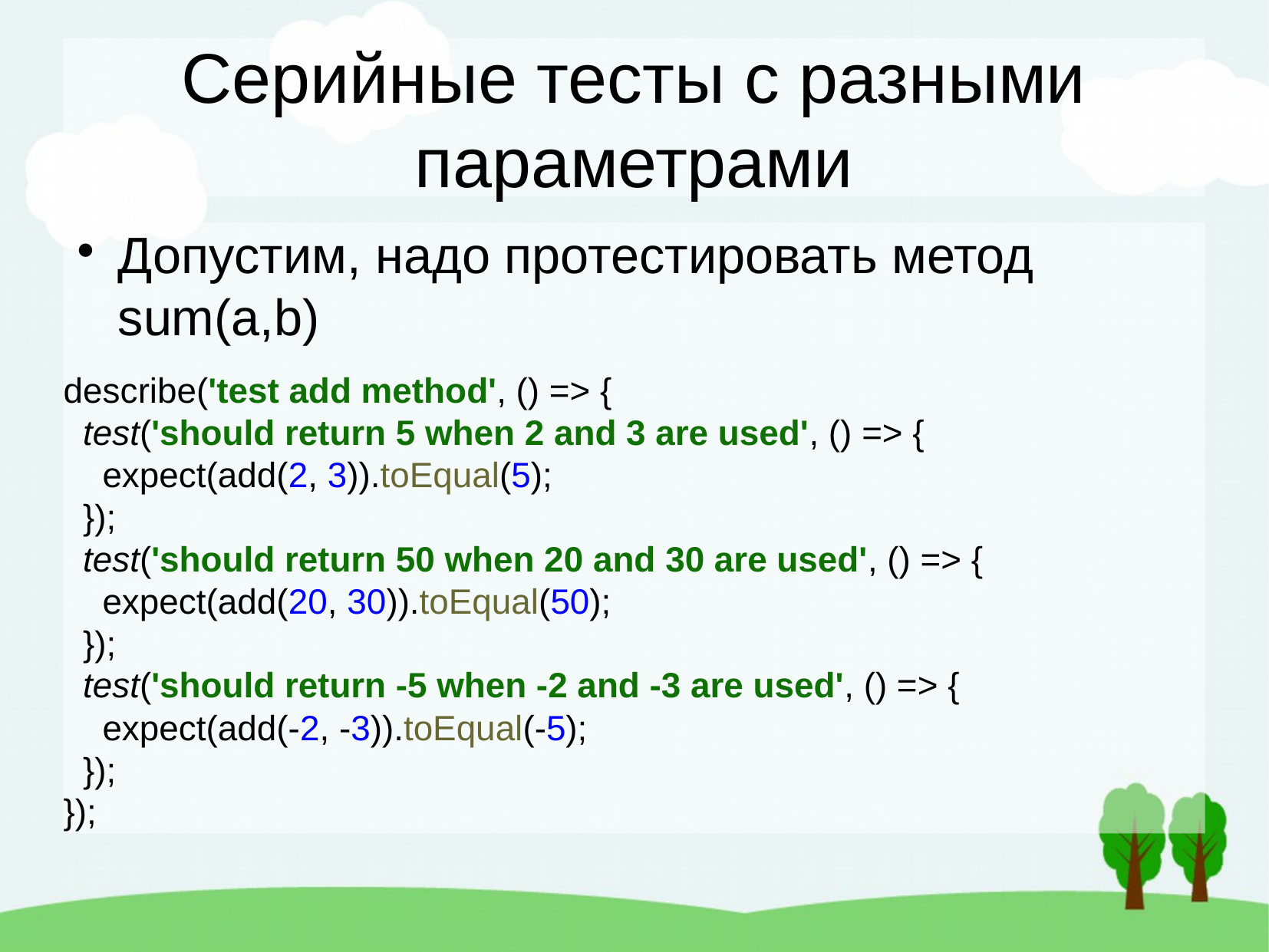

Серийные тесты с разными параметрами
Допустим, надо протестировать метод sum(a,b)
describe('test add method', () => {
  test('should return 5 when 2 and 3 are used', () => {
    expect(add(2, 3)).toEqual(5);
  });
  test('should return 50 when 20 and 30 are used', () => {
    expect(add(20, 30)).toEqual(50);
  });
  test('should return -5 when -2 and -3 are used', () => {
    expect(add(-2, -3)).toEqual(-5);
  });
});